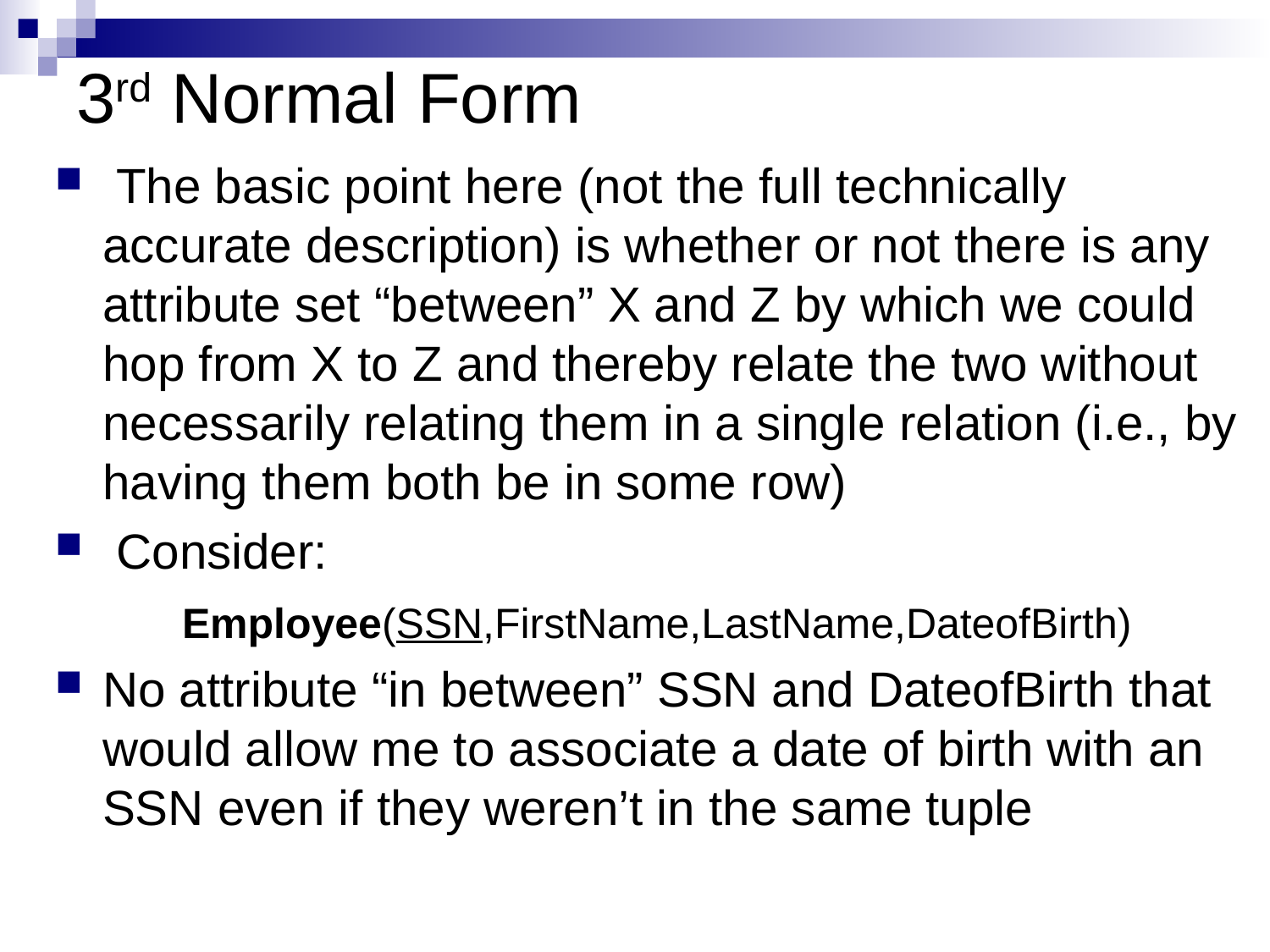

# 3rd Normal Form
 The basic point here (not the full technically accurate description) is whether or not there is any attribute set “between” X and Z by which we could hop from X to Z and thereby relate the two without necessarily relating them in a single relation (i.e., by having them both be in some row)
 Consider:
	Employee(SSN,FirstName,LastName,DateofBirth)
No attribute “in between” SSN and DateofBirth that would allow me to associate a date of birth with an SSN even if they weren’t in the same tuple